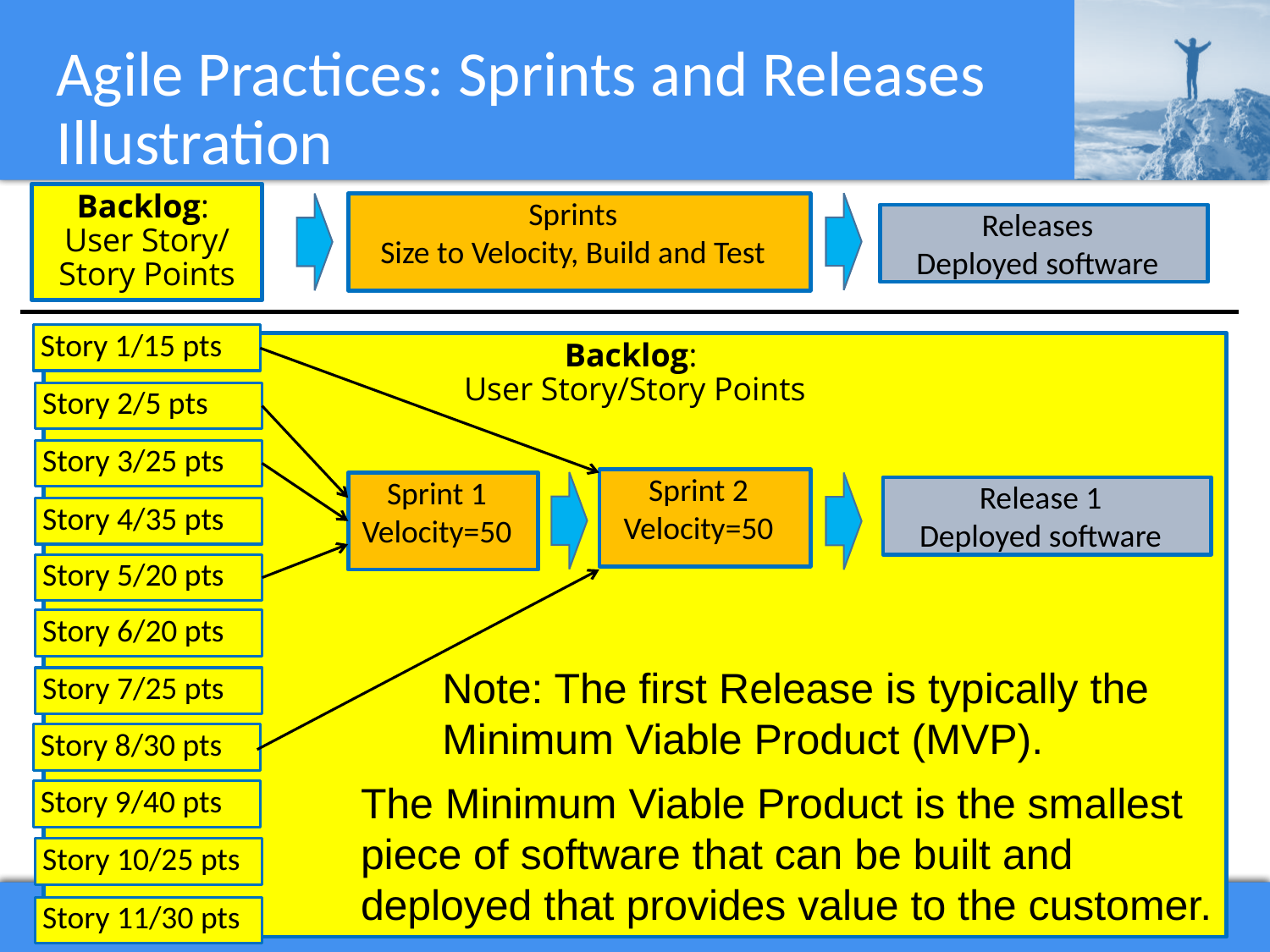

# Agile Practices: Sprints and Releases Illustration
Backlog:
User Story/ Story Points

Sprints
Size to Velocity, Build and Test
Releases
Deployed software
 Story 1/15 pts
 Story 2/5 pts
 Story 3/25 pts
 Story 4/35 pts
 Story 5/20 pts
 Story 6/20 pts
 Story 7/25 pts
 Story 8/30 pts
 Story 9/40 pts
 Story 10/25 pts
 Story 11/30 pts
Backlog:
User Story/Story Points
Sprint 2
Velocity=50

Sprint 1
Velocity=50

Release 1
Deployed software
Note: The first Release is typically the Minimum Viable Product (MVP).
The Minimum Viable Product is the smallest piece of software that can be built and deployed that provides value to the customer.